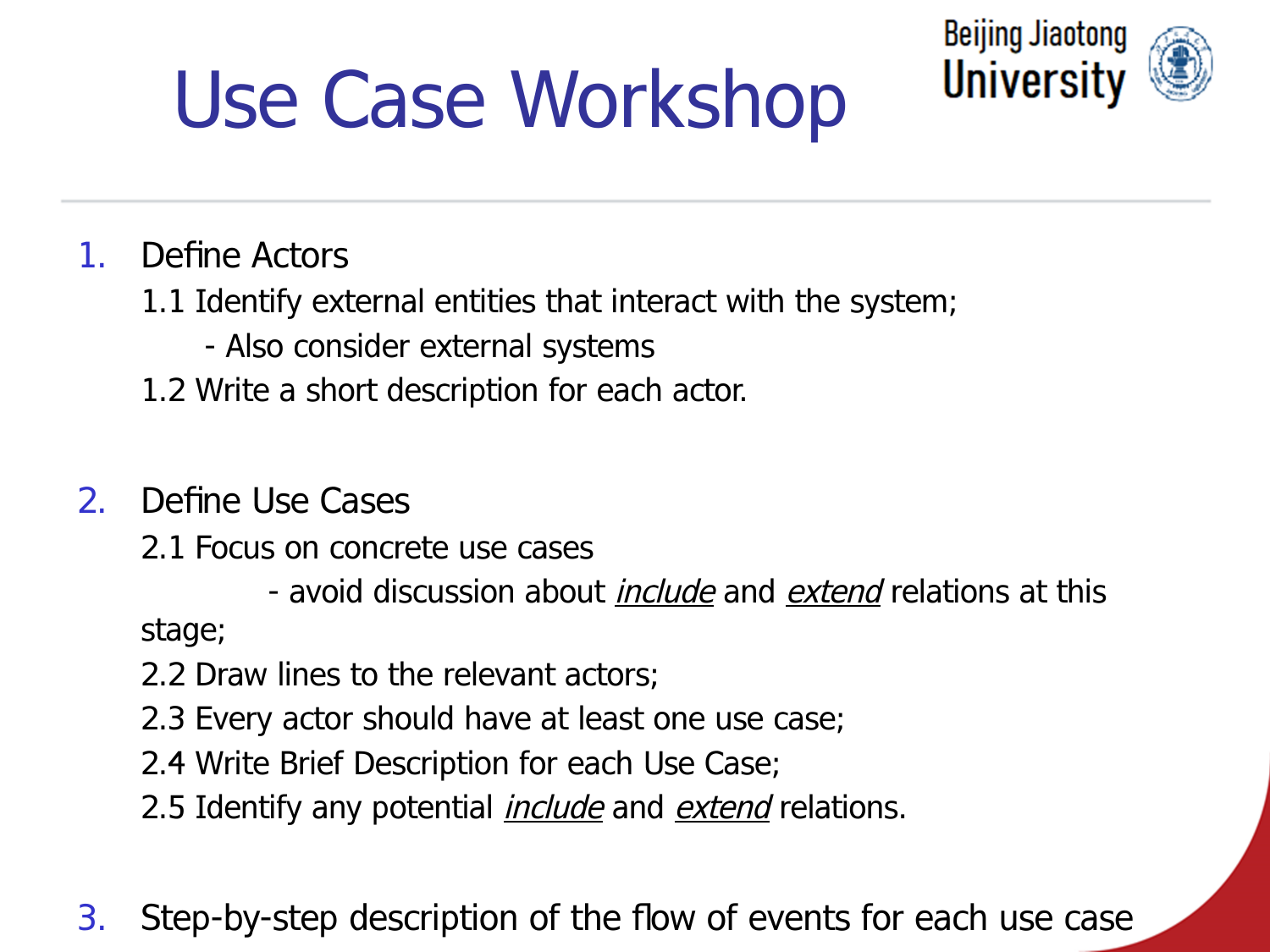

# Use Case Workshop
Define Actors
1.1 Identify external entities that interact with the system;
- Also consider external systems
1.2 Write a short description for each actor.

Define Use Cases
2.1 Focus on concrete use cases
	- avoid discussion about include and extend relations at this stage;
2.2 Draw lines to the relevant actors;
2.3 Every actor should have at least one use case;
2.4 Write Brief Description for each Use Case;
2.5 Identify any potential include and extend relations.

Step-by-step description of the flow of events for each use case